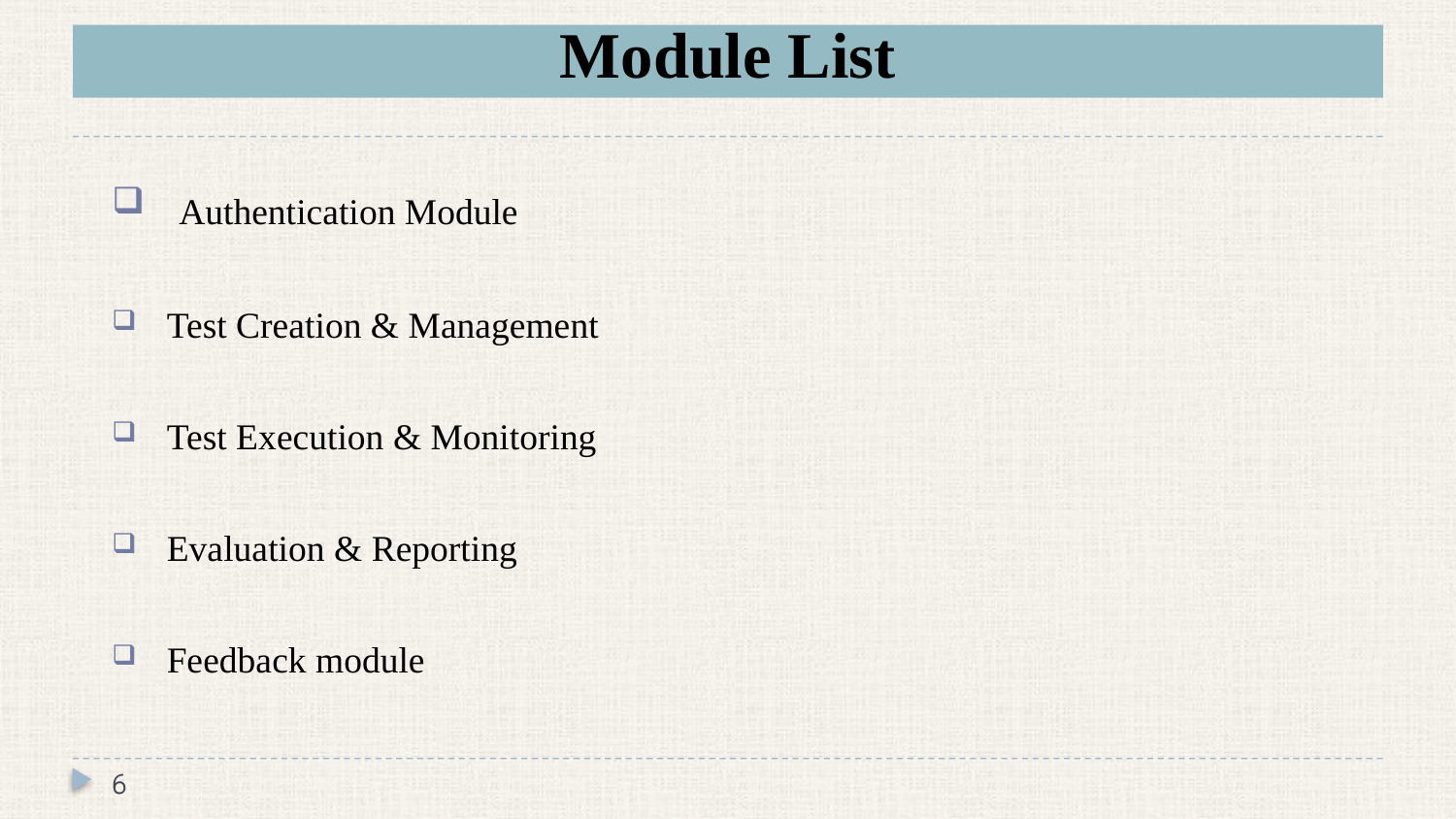

# Module List
 Authentication Module

Test Creation & Management

Test Execution & Monitoring

Evaluation & Reporting

Feedback module
6